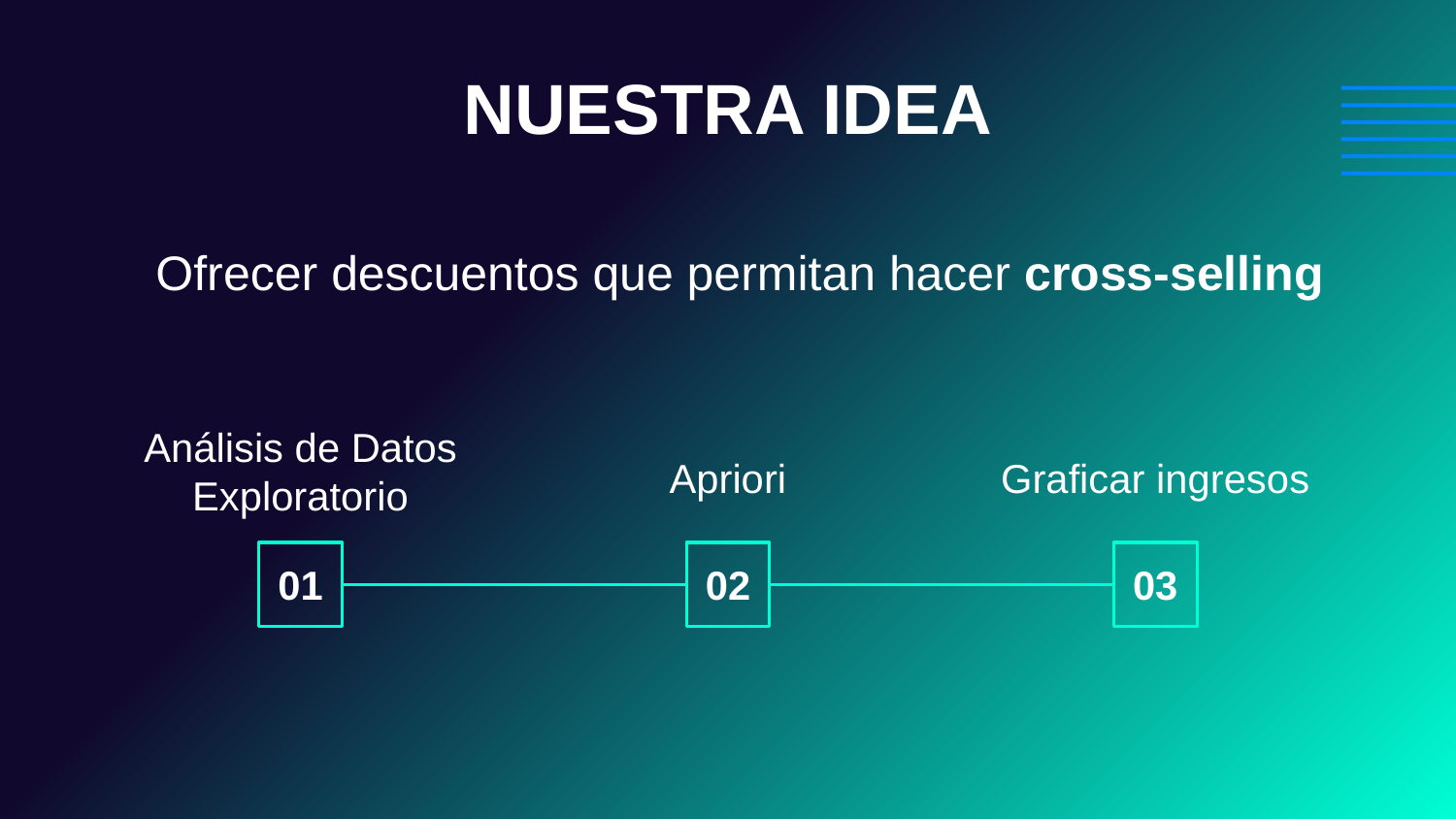

# NUESTRA IDEA
Ofrecer descuentos que permitan hacer cross-selling

Análisis de Datos Exploratorio
Apriori
Graficar ingresos
01
02
03
21-30

31-50